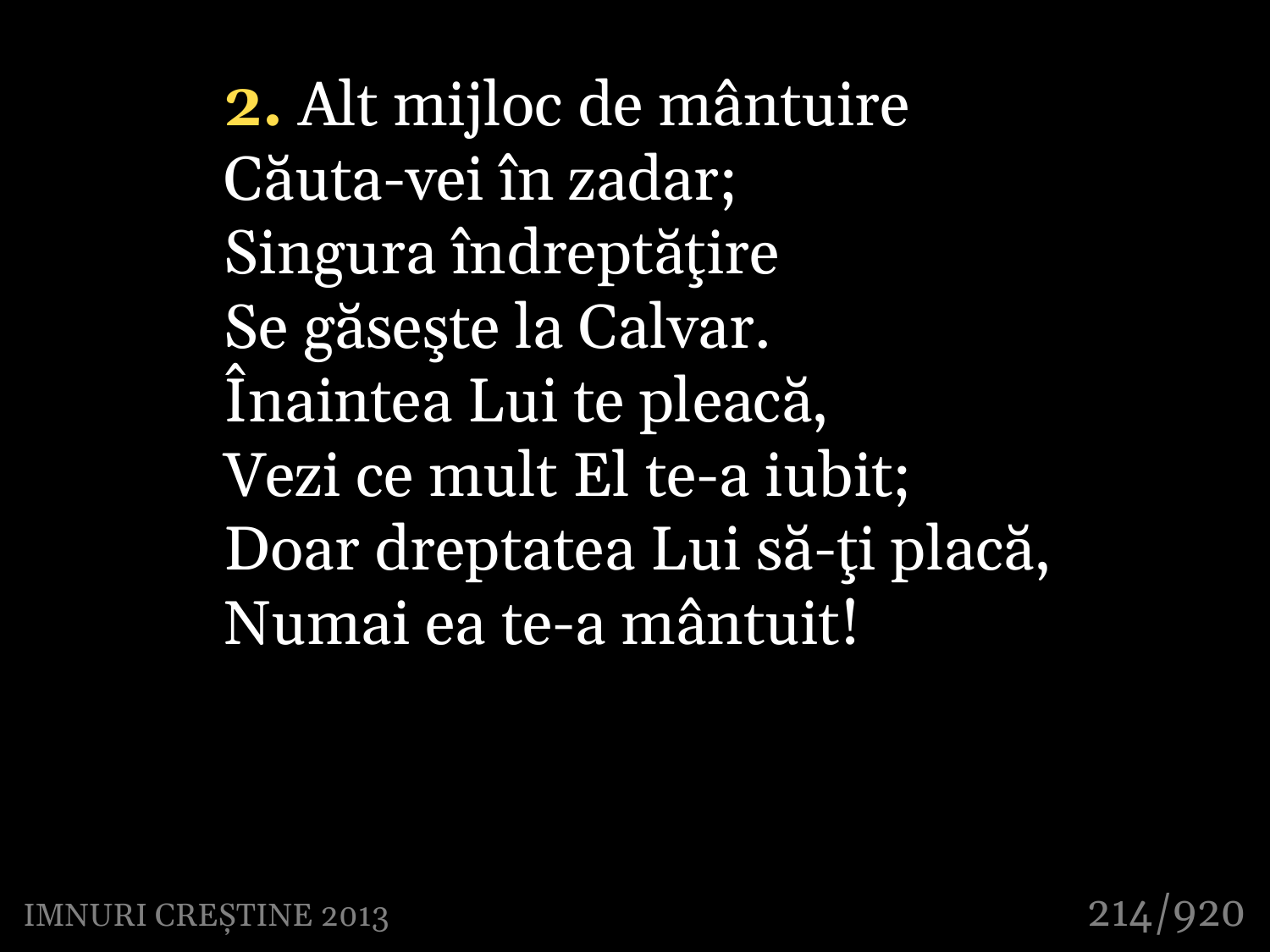

2. Alt mijloc de mântuire
Căuta-vei în zadar;
Singura îndreptăţire
Se găseşte la Calvar.
Înaintea Lui te pleacă,
Vezi ce mult El te-a iubit;
Doar dreptatea Lui să-ţi placă,
Numai ea te-a mântuit!
214/920
IMNURI CREȘTINE 2013